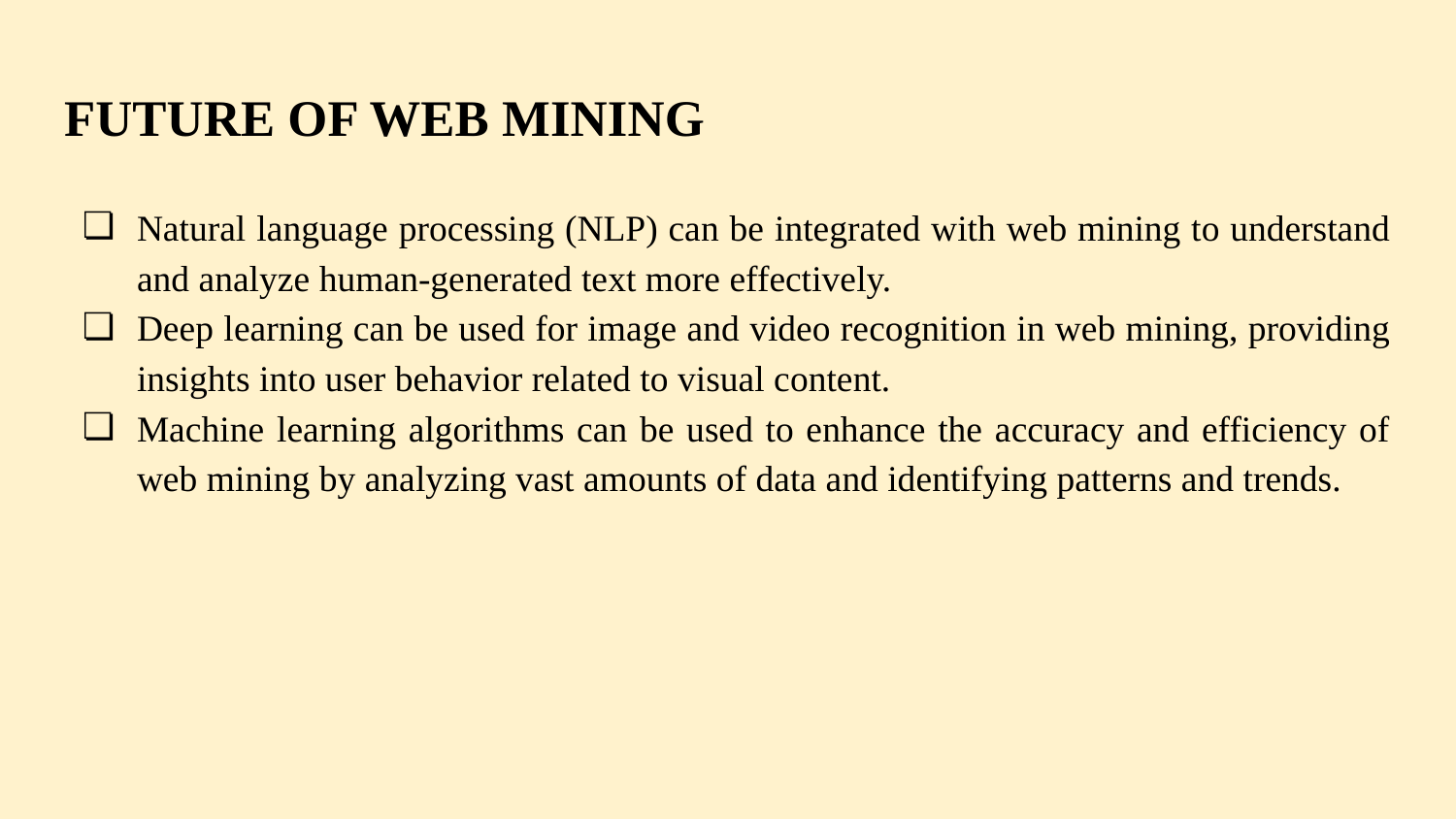

# FUTURE OF WEB MINING

Natural language processing (NLP) can be integrated with web mining to understand and analyze human-generated text more effectively.
Deep learning can be used for image and video recognition in web mining, providing insights into user behavior related to visual content.
Machine learning algorithms can be used to enhance the accuracy and efficiency of web mining by analyzing vast amounts of data and identifying patterns and trends.